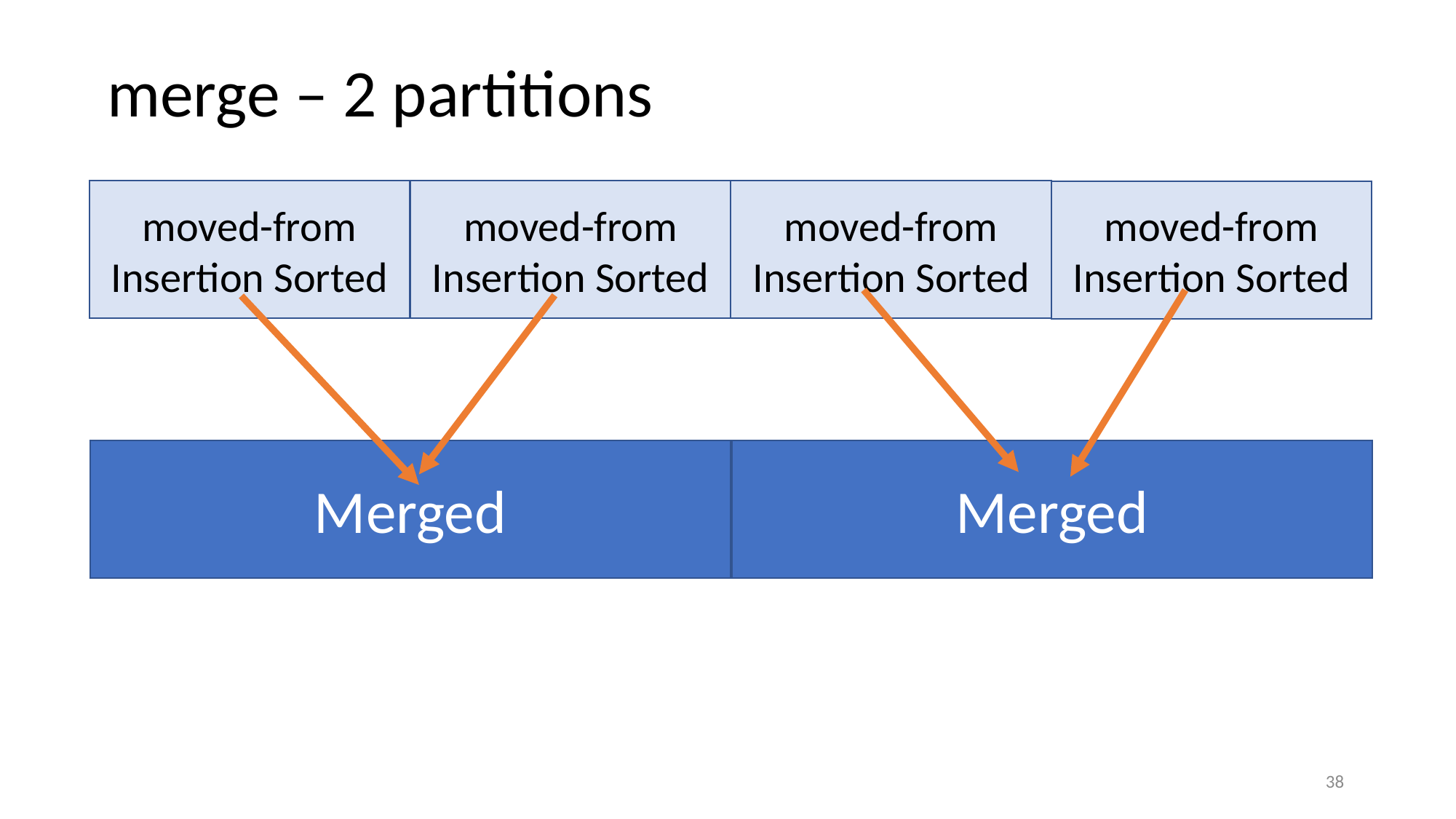

merge – 2 partitions
moved-from
Insertion Sorted
moved-from
Insertion Sorted
moved-from
Insertion Sorted
moved-from
Insertion Sorted
Merged
Merged
38